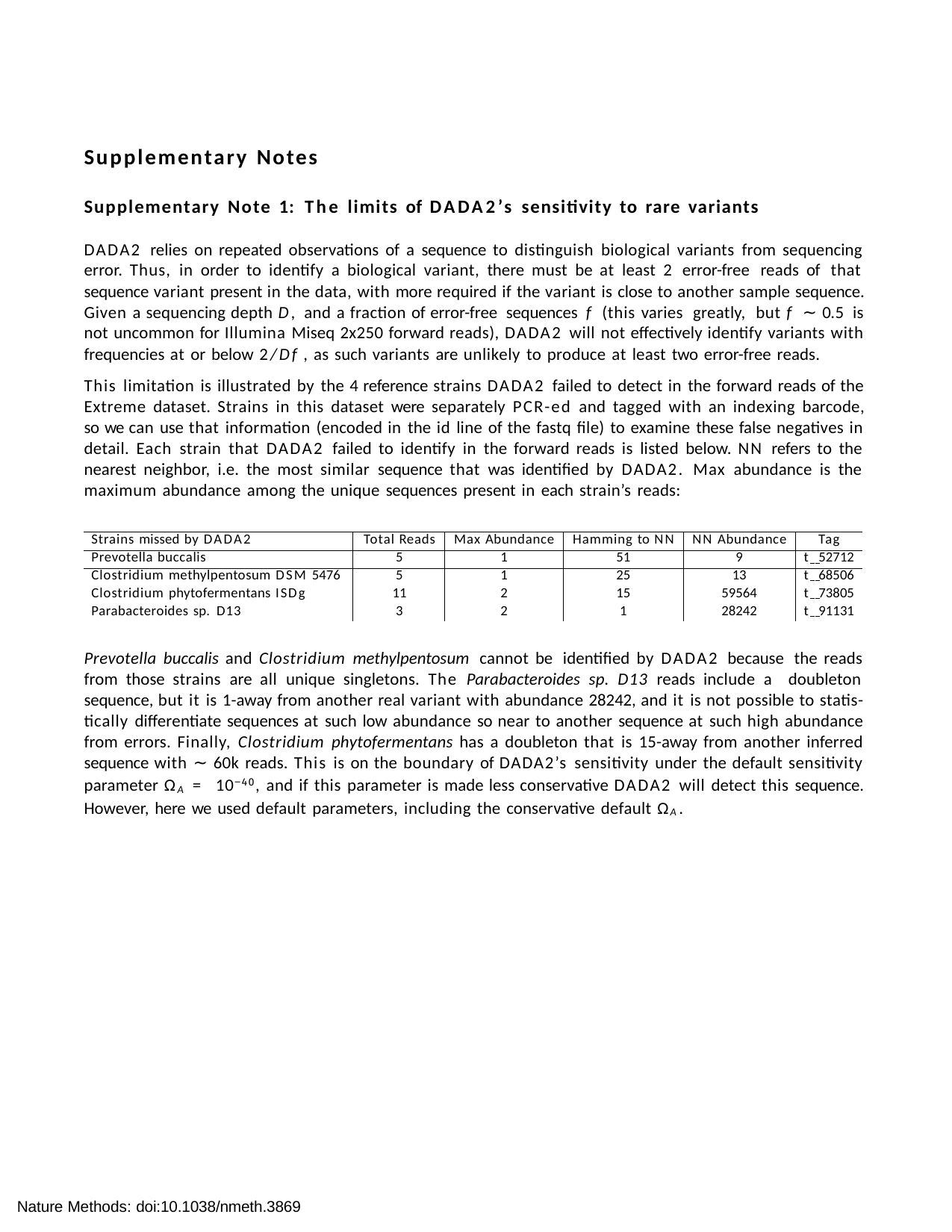

Supplementary Notes

Supplementary Note 1: The limits of DADA2’s sensitivity to rare variants

DADA2 relies on repeated observations of a sequence to distinguish biological variants from sequencing  error. Thus, in order to identify a biological variant, there must be at least 2 error-free reads of that  sequence variant present in the data, with more required if the variant is close to another sample sequence.  Given a sequencing depth D, and a fraction of error-free sequences f (this varies  greatly,  but f ∼ 0.5 is  not uncommon for Illumina Miseq 2x250 forward reads), DADA2 will not effectively identify variants with  frequencies at or below 2/Df , as such variants are unlikely to produce at least two error-free reads.
This limitation is illustrated by the 4 reference strains DADA2 failed to detect in the forward reads of the  Extreme dataset. Strains in this dataset were separately PCR-ed and tagged with an indexing barcode,  so we can use that information (encoded in the id line of the fastq file) to examine these false negatives in  detail. Each strain that DADA2 failed to identify in the forward reads is listed below. NN refers to the  nearest neighbor, i.e. the most similar sequence that was identified by DADA2. Max abundance is the  maximum abundance among the unique sequences present in each strain’s reads:
| Strains missed by DADA2 | Total Reads | Max Abundance | Hamming to NN | NN Abundance | Tag |
| --- | --- | --- | --- | --- | --- |
| Prevotella buccalis | 5 | 1 | 51 | 9 | t 52712 |
| Clostridium methylpentosum DSM 5476 | 5 | 1 | 25 | 13 | t 68506 |
| Clostridium phytofermentans ISDg | 11 | 2 | 15 | 59564 | t 73805 |
| Parabacteroides sp. D13 | 3 | 2 | 1 | 28242 | t 91131 |

Prevotella buccalis and Clostridium methylpentosum cannot be identified by DADA2 because the reads  from those strains are all unique singletons. The Parabacteroides sp. D13 reads include a  doubleton  sequence, but it is 1-away from another real variant with abundance 28242, and it is not possible to statis-  tically differentiate sequences at such low abundance so near to another sequence at such high abundance  from errors. Finally, Clostridium phytofermentans has a doubleton that is 15-away from another inferred  sequence with ∼ 60k reads. This is on the boundary of DADA2’s sensitivity under the default sensitivity  parameter ΩA = 10−40, and if this parameter is made less conservative DADA2 will detect this sequence.  However, here we used default parameters, including the conservative default ΩA.
Nature Methods: doi:10.1038/nmeth.3869